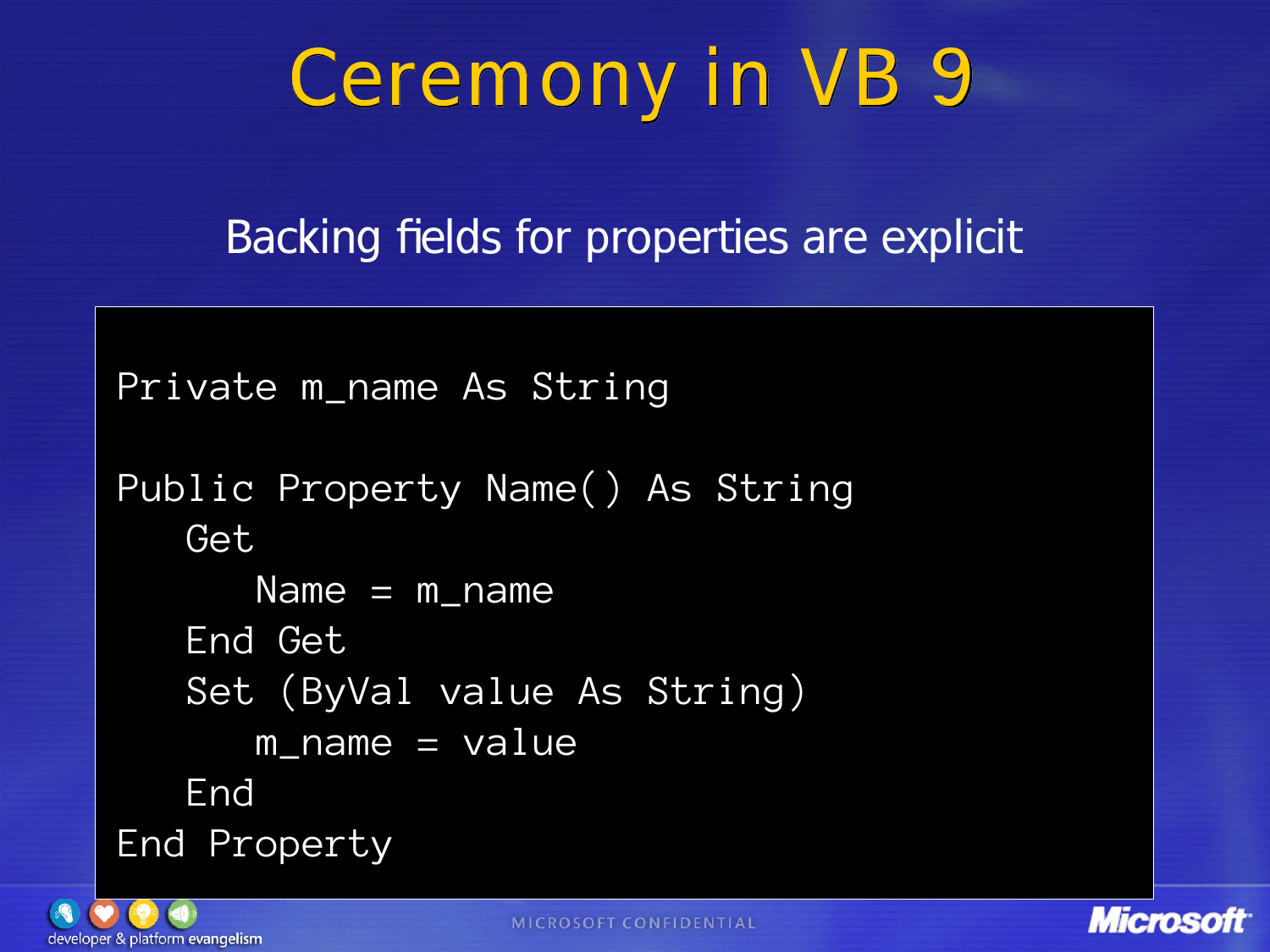

# Ceremony in VB 9
Backing fields for properties are explicit

 Private m_name As String

 Public Property Name() As String
    Get
       Name = m_name
    End Get
    Set (ByVal value As String)
       m_name = value
    End
 End Property